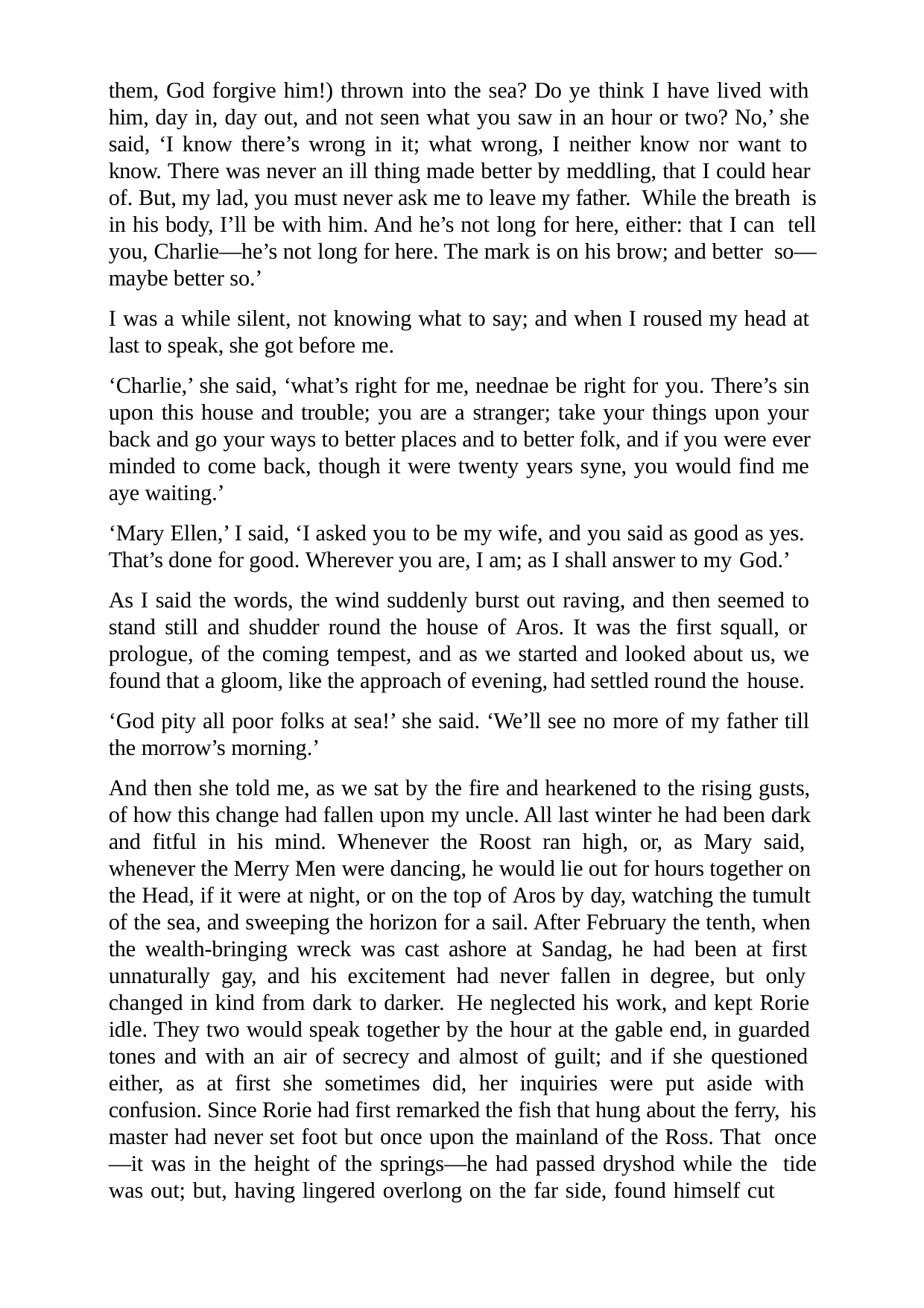

them, God forgive him!) thrown into the sea? Do ye think I have lived with  him, day in, day out, and not seen what you saw in an hour or two? No,’ she  said, ‘I know there’s wrong in it; what wrong, I neither know nor want to  know. There was never an ill thing made better by meddling, that I could hear  of. But, my lad, you must never ask me to leave my father.  While the breath  is in his body, I’ll be with him. And he’s not long for here, either: that I can  tell you, Charlie—he’s not long for here. The mark is on his brow; and better  so—maybe better so.’
I was a while silent, not knowing what to say; and when I roused my head at  last to speak, she got before me.
‘Charlie,’ she said, ‘what’s right for me, neednae be right for you. There’s sin  upon this house and trouble; you are a stranger; take your things upon your  back and go your ways to better places and to better folk, and if you were ever  minded to come back, though it were twenty years syne, you would find me  aye waiting.’
‘Mary Ellen,’ I said, ‘I asked you to be my wife, and you said as good as yes.  That’s done for good. Wherever you are, I am; as I shall answer to my God.’
As I said the words, the wind suddenly burst out raving, and then seemed to  stand still and shudder round the house of Aros. It was the first squall, or  prologue, of the coming tempest, and as we started and looked about us, we  found that a gloom, like the approach of evening, had settled round the house.
‘God pity all poor folks at sea!’ she said. ‘We’ll see no more of my father till  the morrow’s morning.’
And then she told me, as we sat by the fire and hearkened to the rising gusts,  of how this change had fallen upon my uncle. All last winter he had been dark  and fitful in his mind. Whenever the Roost ran high, or, as Mary said,  whenever the Merry Men were dancing, he would lie out for hours together on  the Head, if it were at night, or on the top of Aros by day, watching the tumult  of the sea, and sweeping the horizon for a sail. After February the tenth, when  the wealth-bringing wreck was cast ashore at Sandag, he had been at first  unnaturally gay, and his excitement had never fallen in degree, but only  changed in kind from dark to darker. He neglected his work, and kept Rorie  idle. They two would speak together by the hour at the gable end, in guarded  tones and with an air of secrecy and almost of guilt; and if she questioned  either, as at first she sometimes did, her inquiries were put aside with  confusion. Since Rorie had first remarked the fish that hung about the ferry,  his master had never set foot but once upon the mainland of the Ross. That  once—it was in the height of the springs—he had passed dryshod while the  tide was out; but, having lingered overlong on the far side, found himself cut